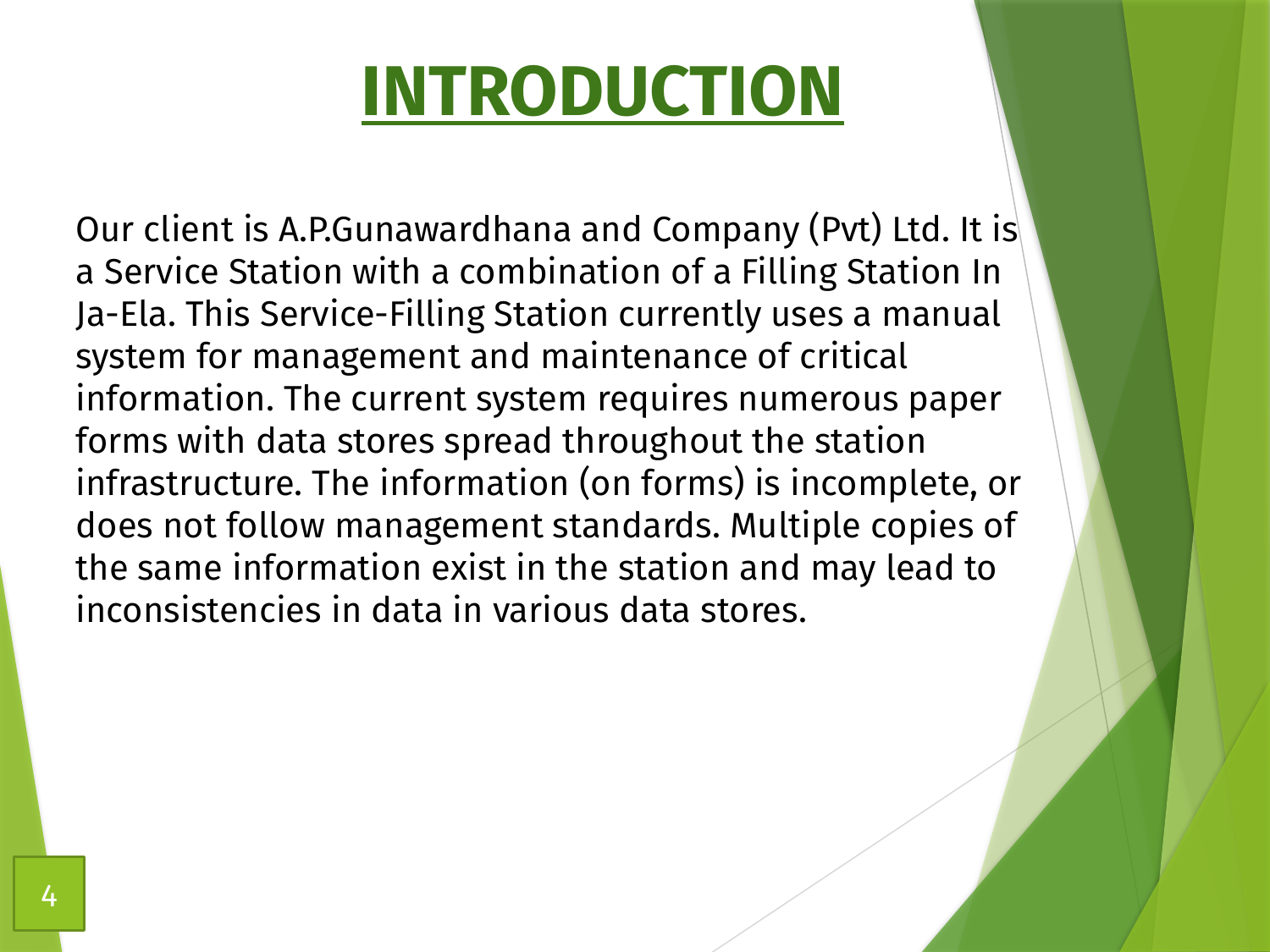

# INTRODUCTION

Our client is A.P.Gunawardhana and Company (Pvt) Ltd. It is a Service Station with a combination of a Filling Station In Ja-Ela. This Service-Filling Station currently uses a manual system for management and maintenance of critical information. The current system requires numerous paper forms with data stores spread throughout the station infrastructure. The information (on forms) is incomplete, or does not follow management standards. Multiple copies of the same information exist in the station and may lead to inconsistencies in data in various data stores.

4